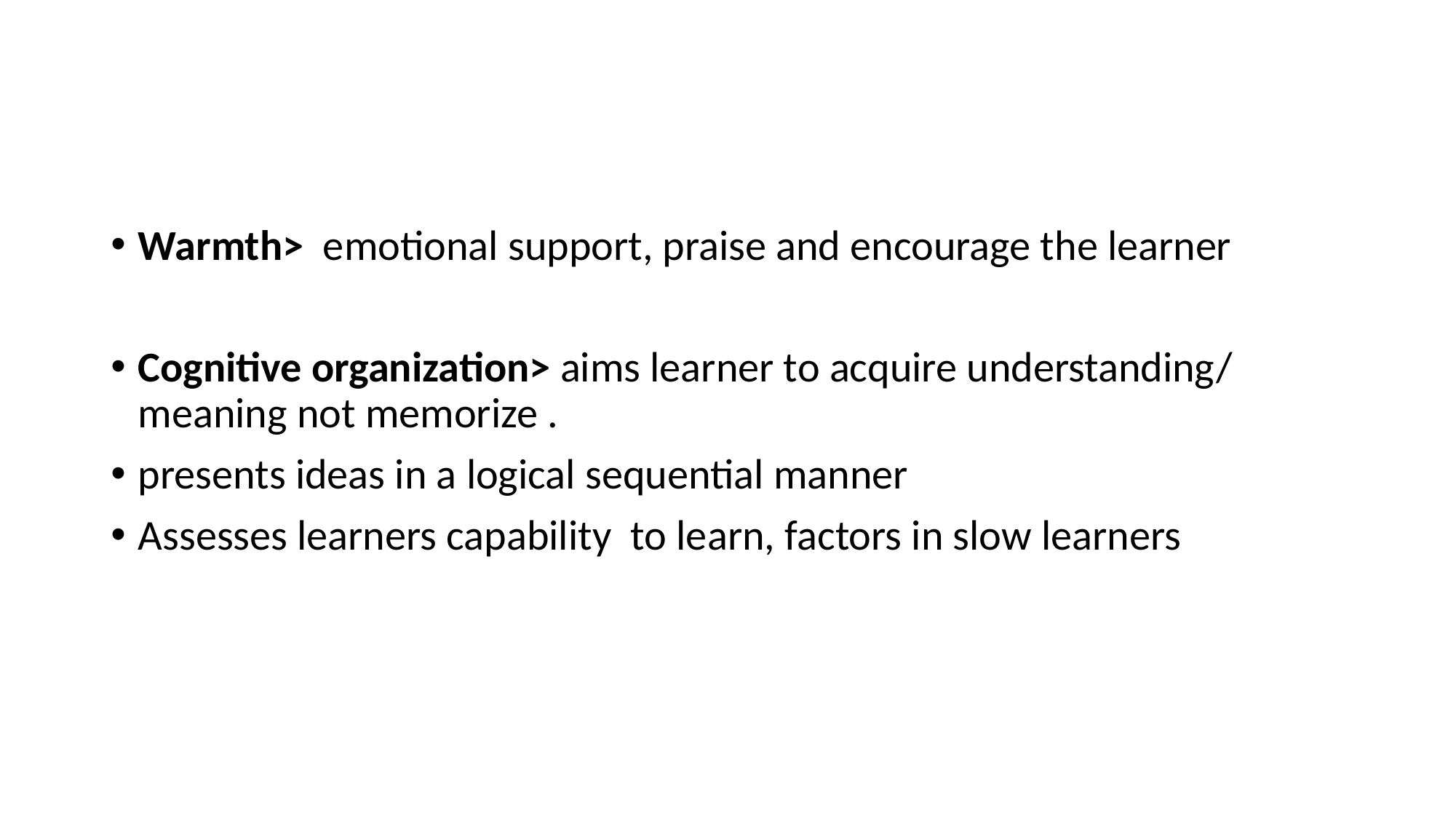

#
Warmth>  emotional support, praise and encourage the learner

Cognitive organization> aims learner to acquire understanding/ meaning not memorize .
presents ideas in a logical sequential manner
Assesses learners capability  to learn, factors in slow learners